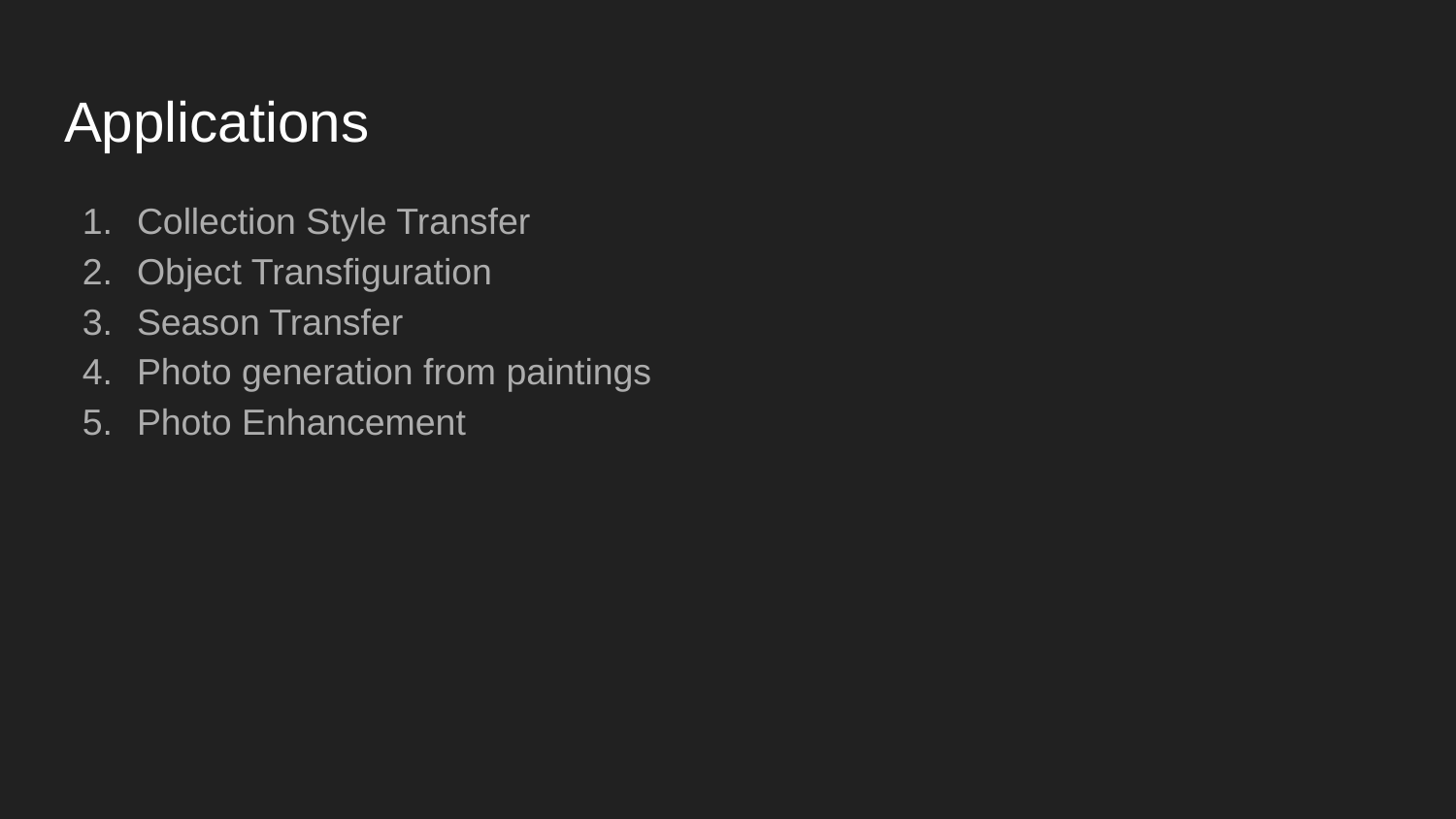

# Applications
Collection Style Transfer
Object Transfiguration
Season Transfer
Photo generation from paintings
Photo Enhancement